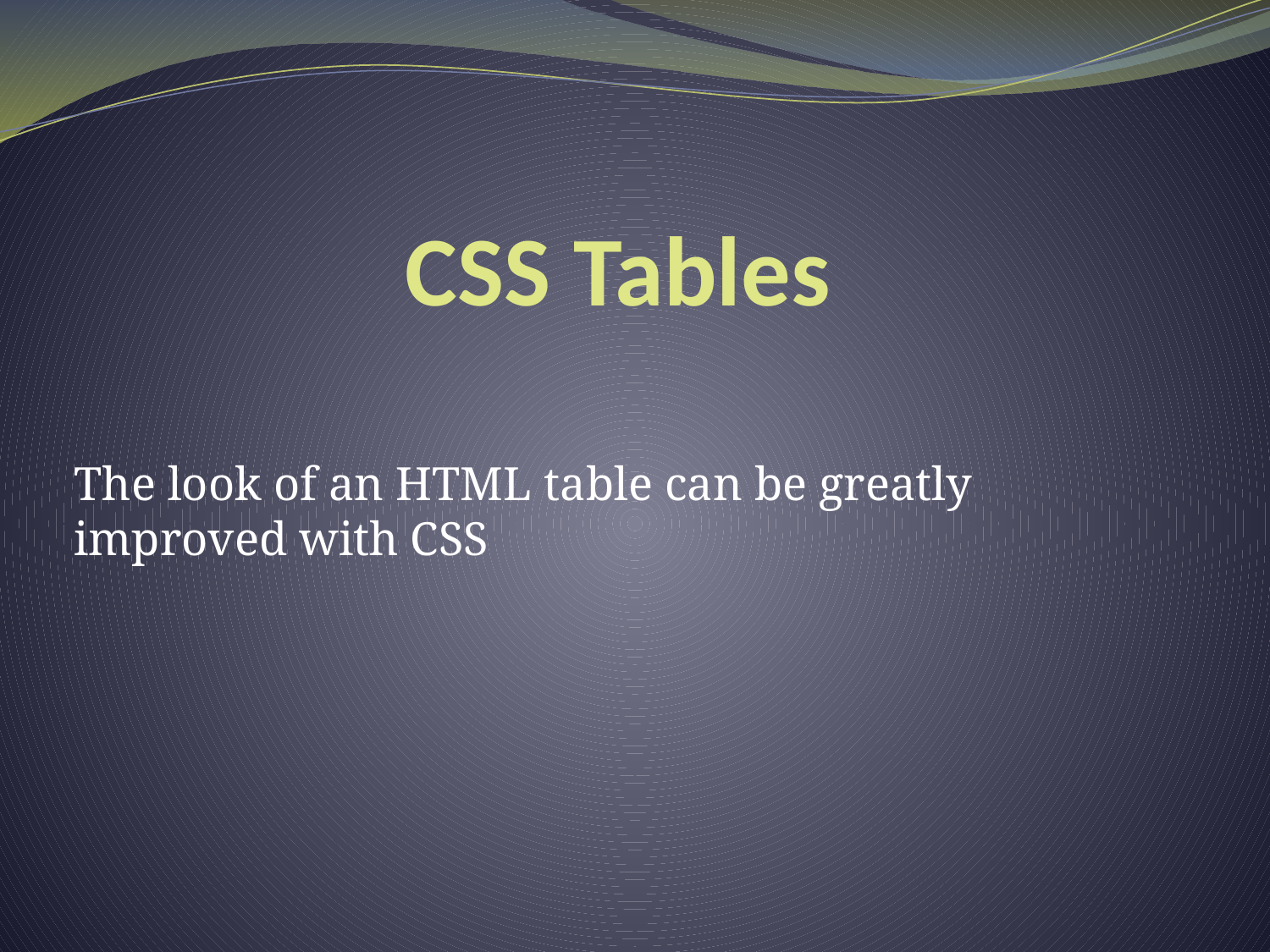

# CSS Tables
The look of an HTML table can be greatly improved with CSS